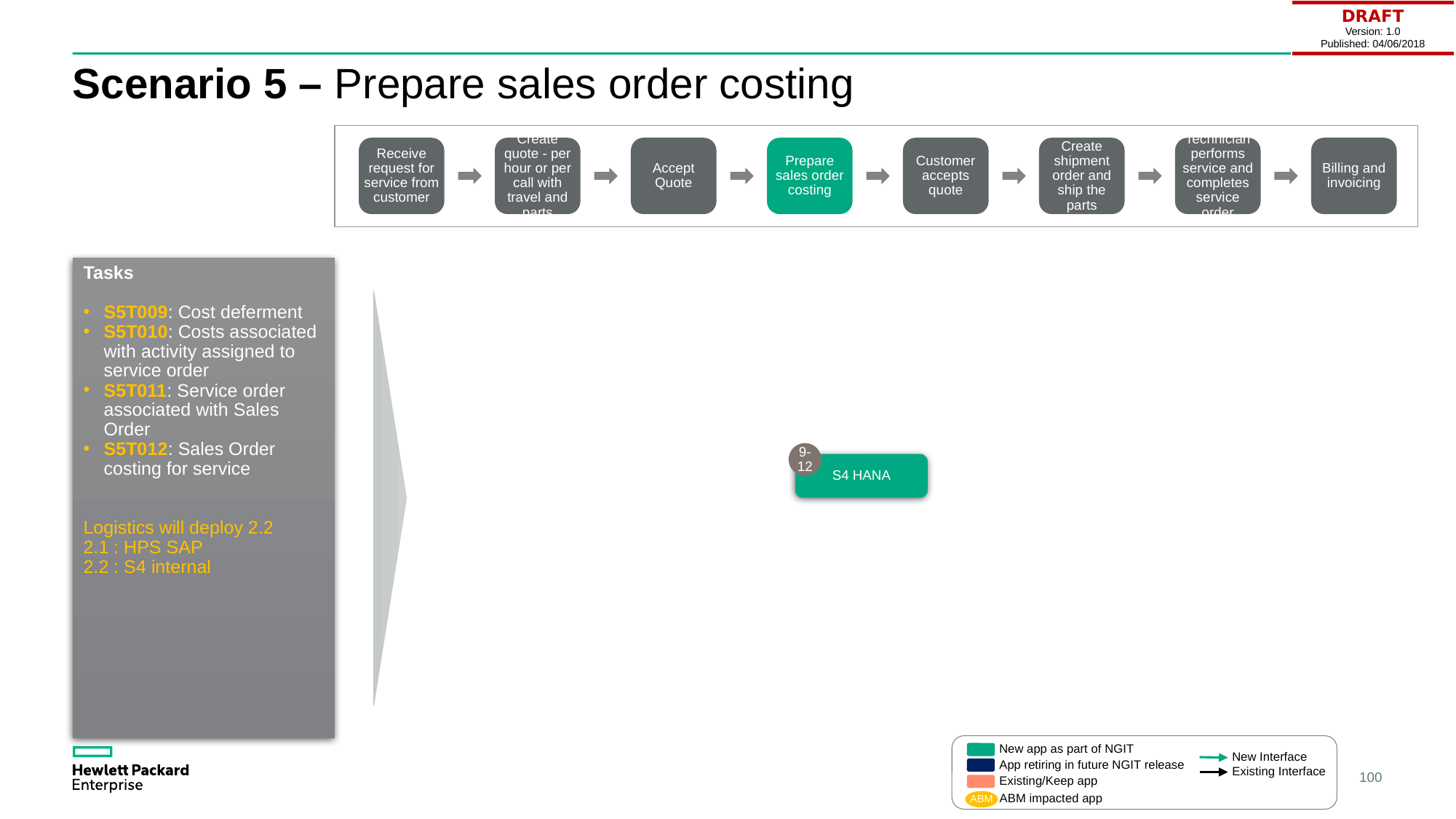

| DRAFT Version: 1.0 Published: 04/06/2018 |
| --- |
# Scenario 5 – Prepare sales order costing

Receive request for service from customer
Create quote - per hour or per call with travel and parts
Accept Quote
Prepare sales order costing
Customer accepts quote
Create shipment order and ship the parts
Technician performs service and completes service order
Billing and invoicing

Tasks

S5T009: Cost deferment
S5T010: Costs associated with activity assigned to service order
S5T011: Service order associated with Sales Order
S5T012: Sales Order costing for service

Logistics will deploy 2.2
2.1 : HPS SAP
2.2 : S4 internal
9-12
S4 HANA

New app as part of NGIT

New Interface
App retiring in future NGIT release

Existing Interface
Existing/Keep app

ABM impacted app
ABM
100